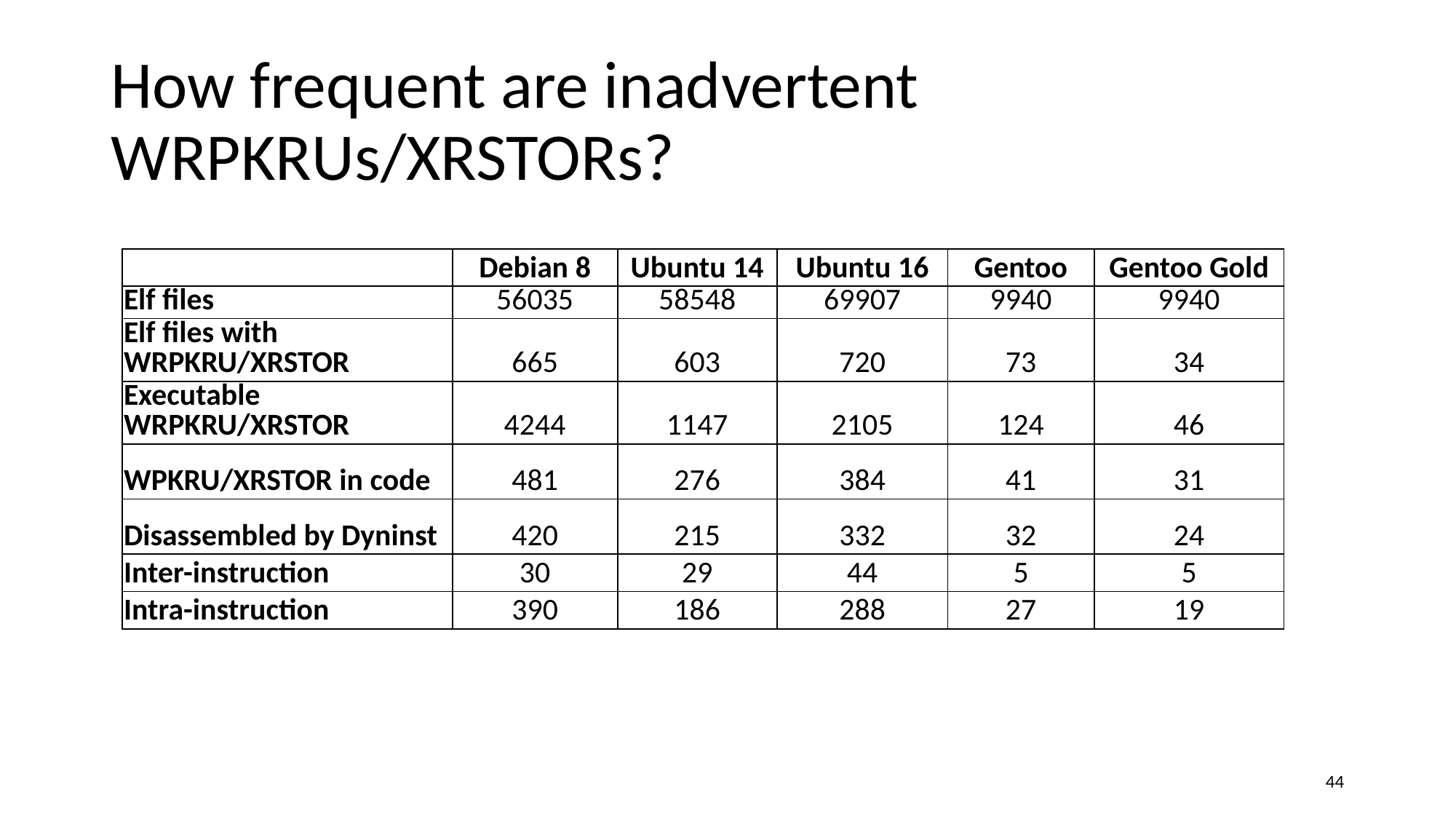

# How frequent are inadvertent WRPKRUs/XRSTORs?
|  | Debian 8 | Ubuntu 14 | Ubuntu 16 | Gentoo | Gentoo Gold |
| --- | --- | --- | --- | --- | --- |
| Elf files | 56035 | 58548 | 69907 | 9940 | 9940 |
| Elf files with WRPKRU/XRSTOR | 665 | 603 | 720 | 73 | 34 |
| Executable WRPKRU/XRSTOR | 4244 | 1147 | 2105 | 124 | 46 |
| WPKRU/XRSTOR in code | 481 | 276 | 384 | 41 | 31 |
| Disassembled by Dyninst | 420 | 215 | 332 | 32 | 24 |
| Inter-instruction | 30 | 29 | 44 | 5 | 5 |
| Intra-instruction | 390 | 186 | 288 | 27 | 19 |
44